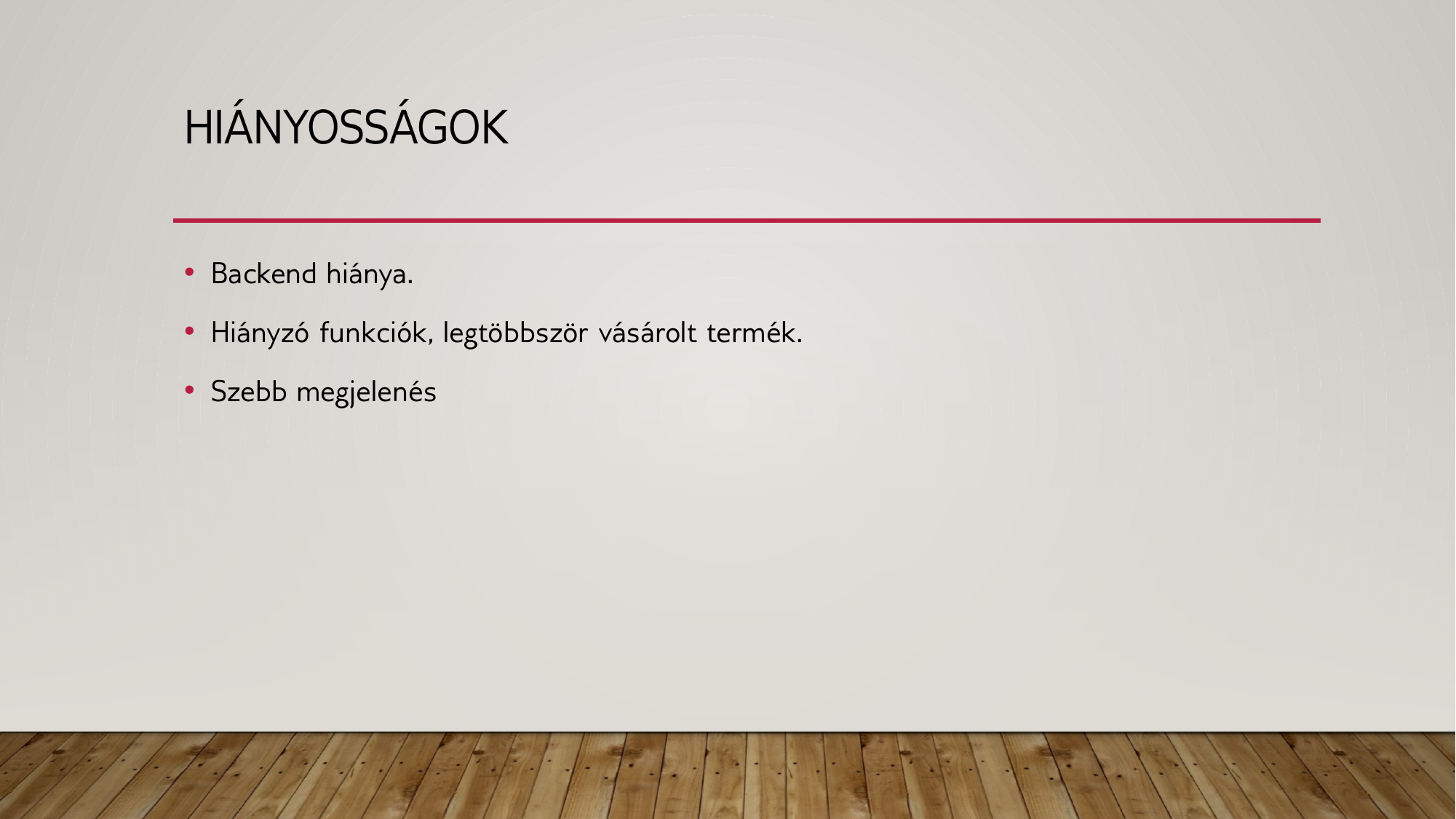

# Hiányosságok
Backend hiánya.
Hiányzó funkciók, legtöbbször vásárolt termék.
Szebb megjelenés